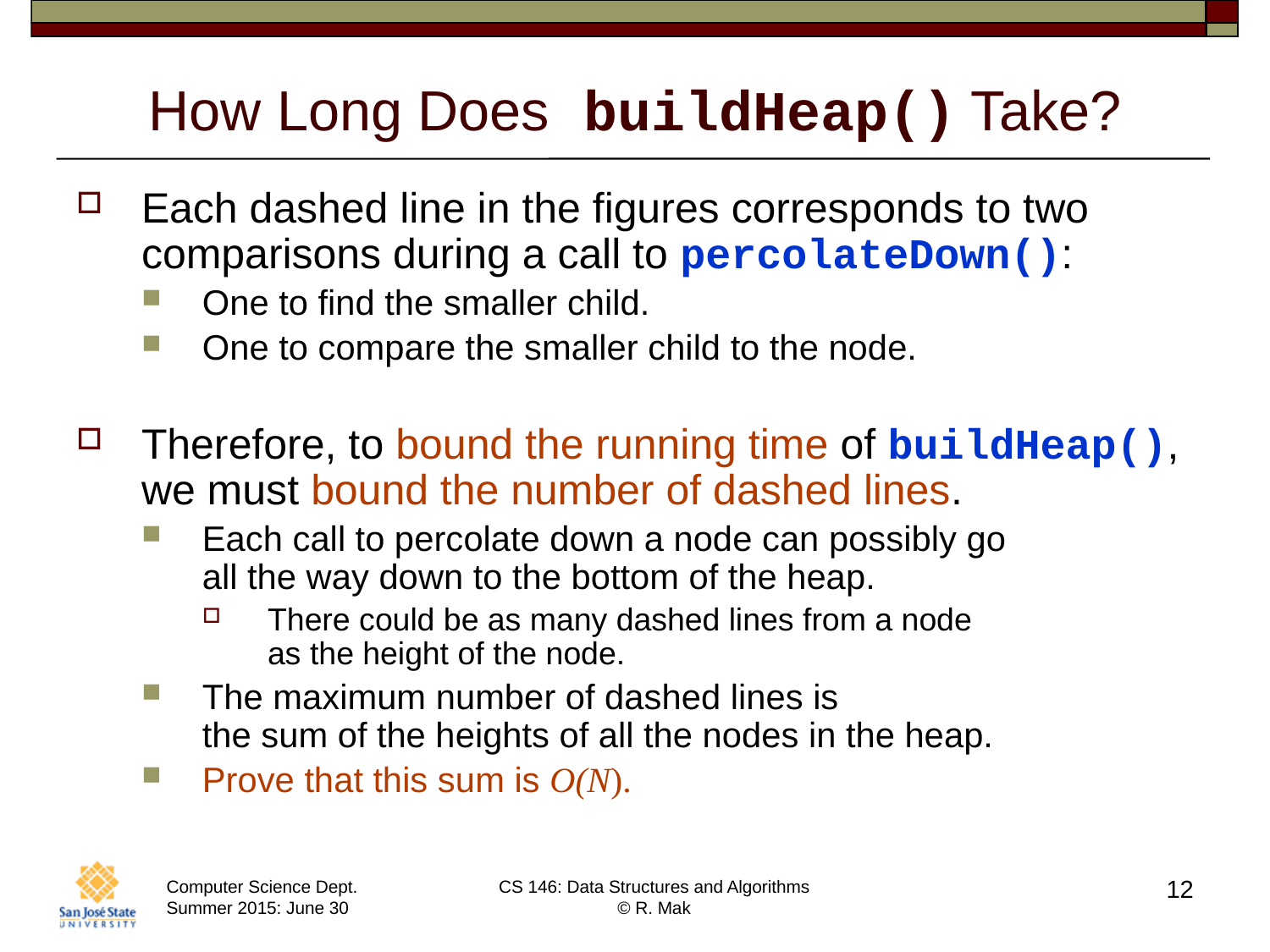

# How Long Does buildHeap() Take?
Each dashed line in the figures corresponds to two comparisons during a call to percolateDown():
One to find the smaller child.
One to compare the smaller child to the node.

Therefore, to bound the running time of buildHeap(), we must bound the number of dashed lines.
Each call to percolate down a node can possibly go
all the way down to the bottom of the heap.
There could be as many dashed lines from a node
as the height of the node.
The maximum number of dashed lines is
the sum of the heights of all the nodes in the heap.
Prove that this sum is O(N).
12